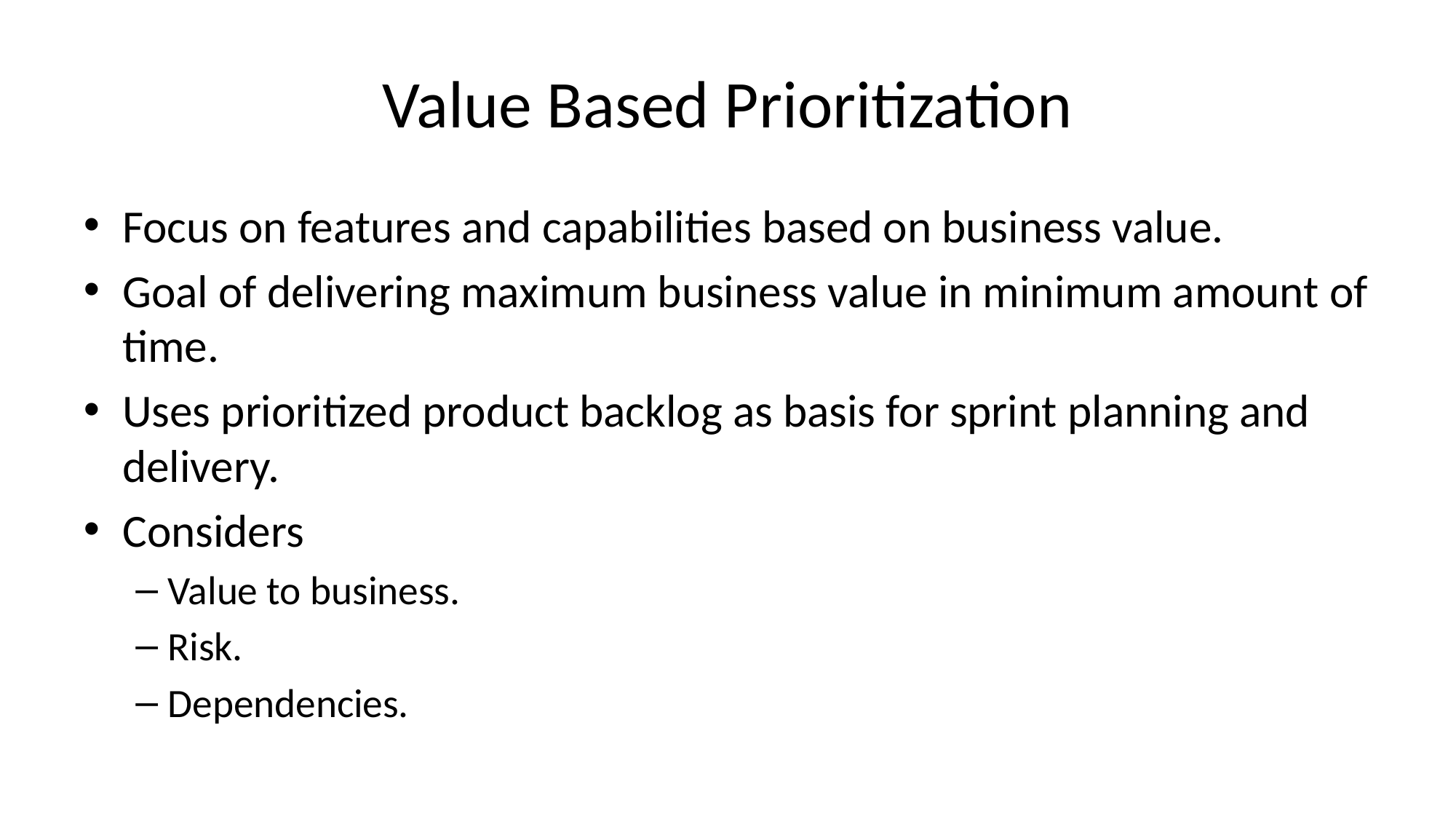

# Value Based Prioritization
Focus on features and capabilities based on business value.
Goal of delivering maximum business value in minimum amount of time.
Uses prioritized product backlog as basis for sprint planning and delivery.
Considers
Value to business.
Risk.
Dependencies.